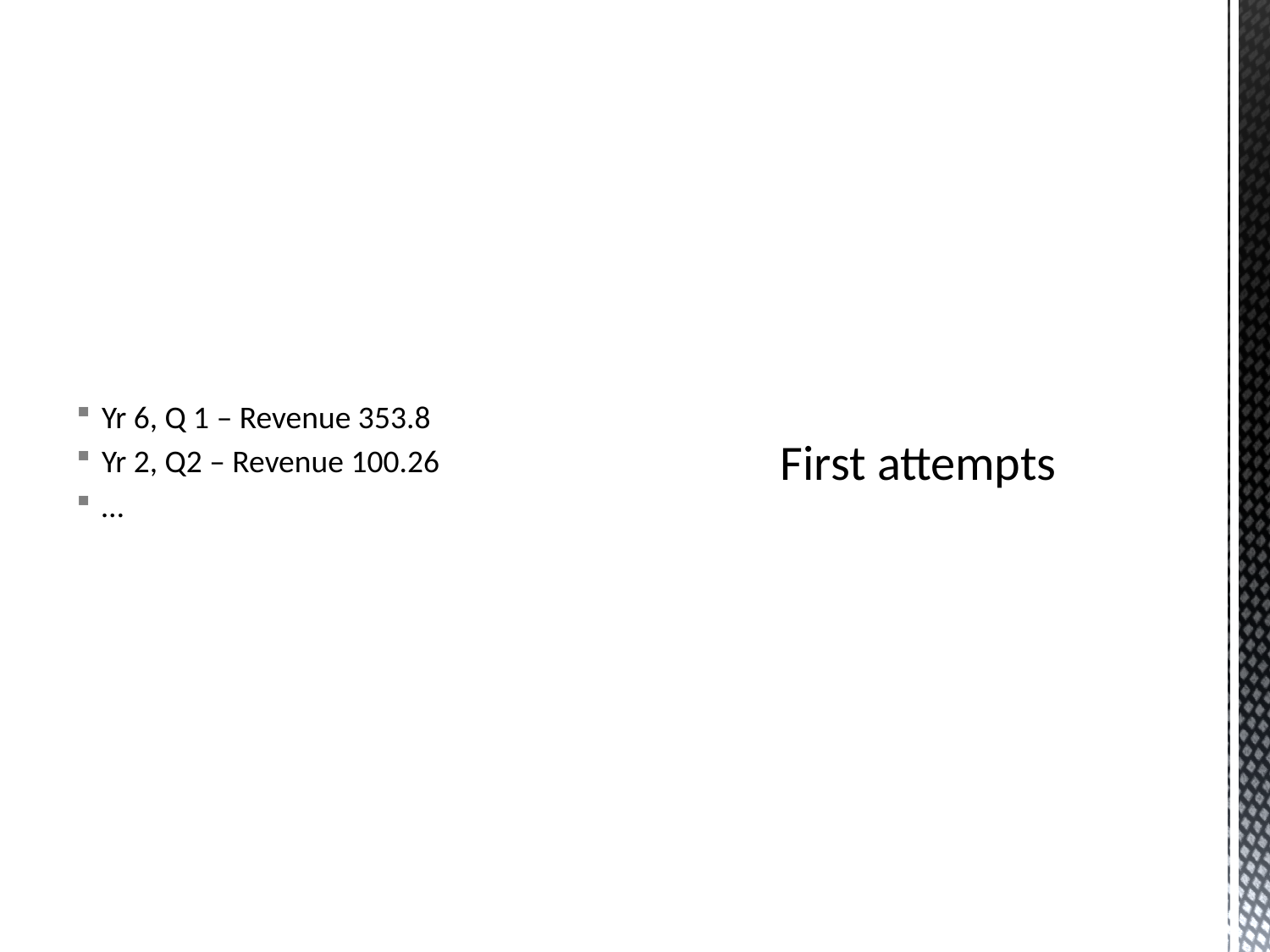

Yr 6, Q 1 – Revenue 353.8
Yr 2, Q2 – Revenue 100.26
…
# First attempts